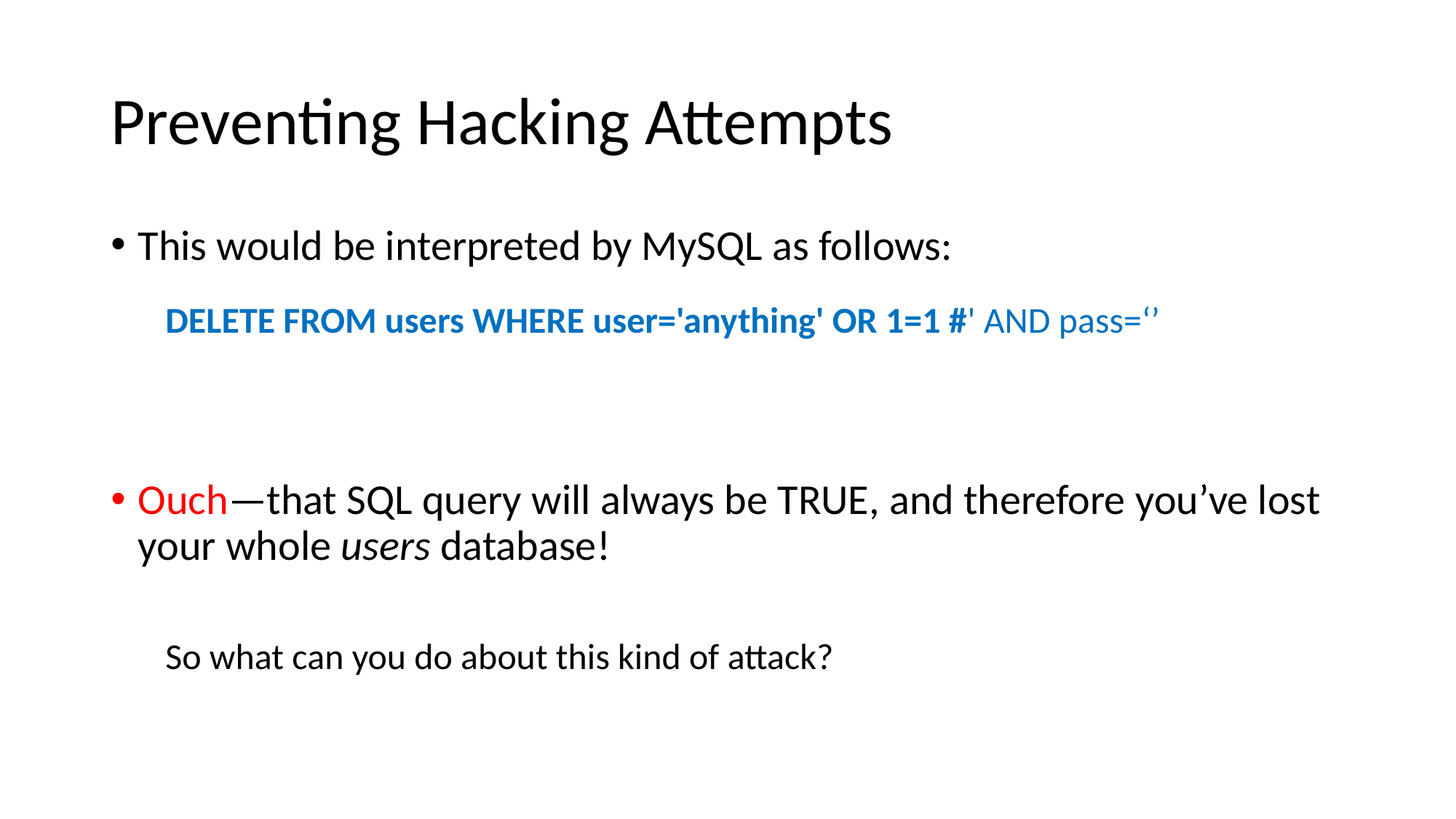

# Preventing Hacking Attempts
This would be interpreted by MySQL as follows:

DELETE FROM users WHERE user='anything' OR 1=1 #' AND pass=‘’

Ouch—that SQL query will always be TRUE, and therefore you’ve lost your whole users database!

So what can you do about this kind of attack?